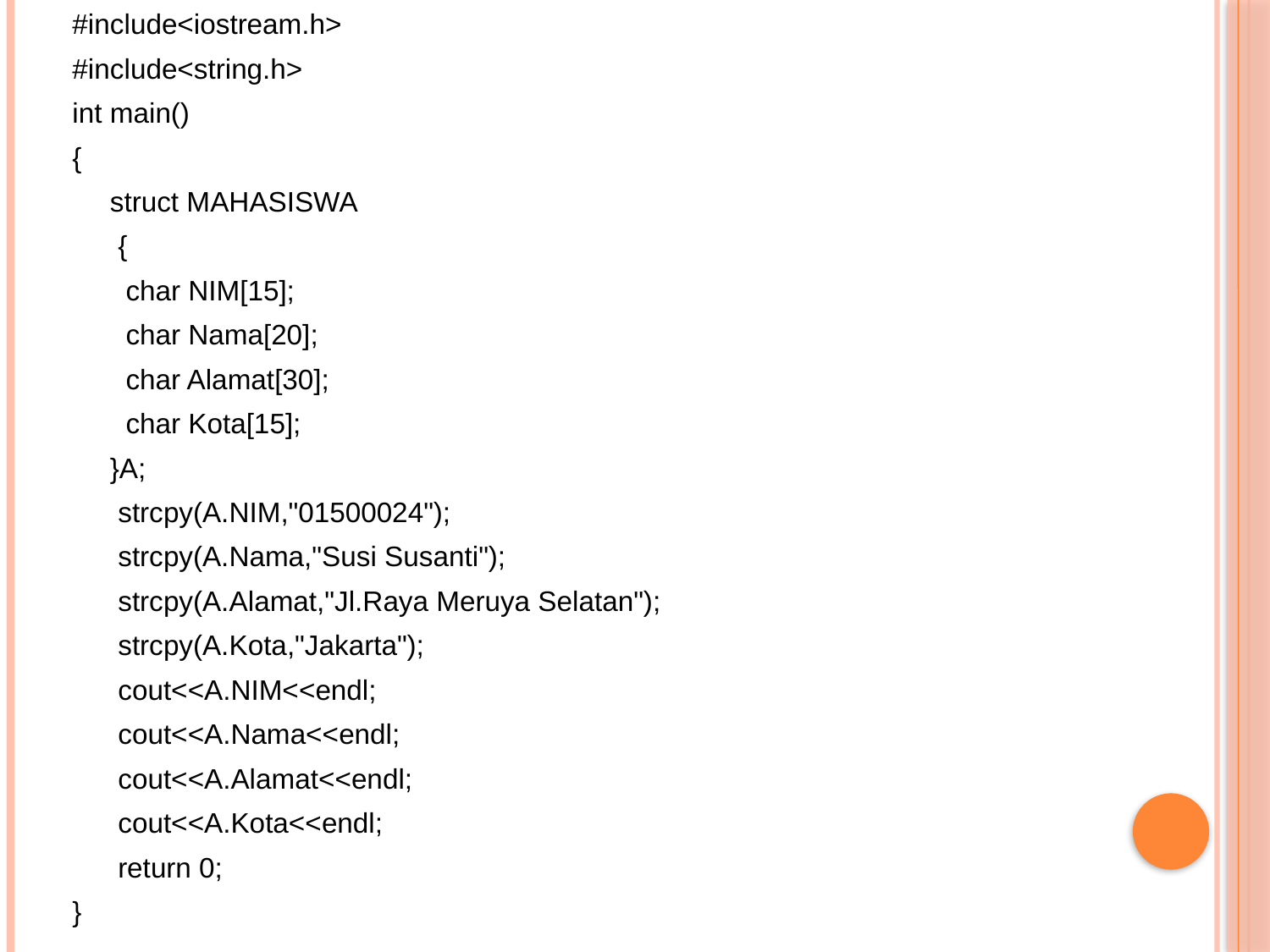

#include<iostream.h>
#include<string.h>
int main()
{
	struct MAHASISWA
	 {
	  char NIM[15];
	  char Nama[20];
	  char Alamat[30];
	  char Kota[15];
 	}A;
	 strcpy(A.NIM,"01500024");
	 strcpy(A.Nama,"Susi Susanti");
	 strcpy(A.Alamat,"Jl.Raya Meruya Selatan");
	 strcpy(A.Kota,"Jakarta");
	 cout<<A.NIM<<endl;
	 cout<<A.Nama<<endl;
	 cout<<A.Alamat<<endl;
	 cout<<A.Kota<<endl;
	 return 0;
}